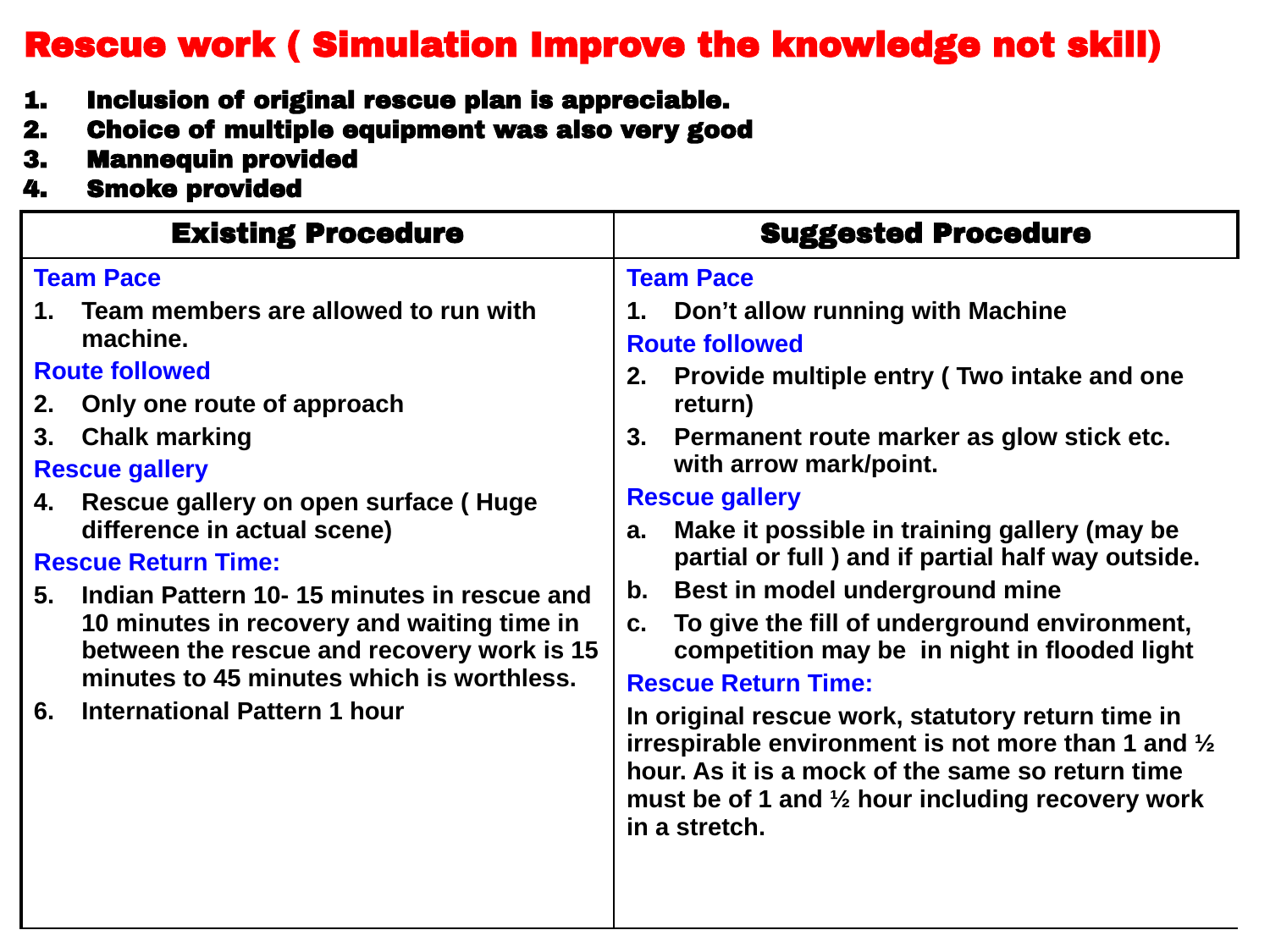

Rescue work ( Simulation Improve the knowledge not skill)
Inclusion of original rescue plan is appreciable.
Choice of multiple equipment was also very good
Mannequin provided
Smoke provided
| Existing Procedure | Suggested Procedure |
| --- | --- |
| Team Pace Team members are allowed to run with machine. Route followed Only one route of approach Chalk marking Rescue gallery Rescue gallery on open surface ( Huge difference in actual scene) Rescue Return Time: Indian Pattern 10- 15 minutes in rescue and 10 minutes in recovery and waiting time in between the rescue and recovery work is 15 minutes to 45 minutes which is worthless. International Pattern 1 hour | Team Pace Don’t allow running with Machine Route followed Provide multiple entry ( Two intake and one return) Permanent route marker as glow stick etc. with arrow mark/point. Rescue gallery Make it possible in training gallery (may be partial or full ) and if partial half way outside. Best in model underground mine To give the fill of underground environment, competition may be in night in flooded light Rescue Return Time: In original rescue work, statutory return time in irrespirable environment is not more than 1 and ½ hour. As it is a mock of the same so return time must be of 1 and ½ hour including recovery work in a stretch. |